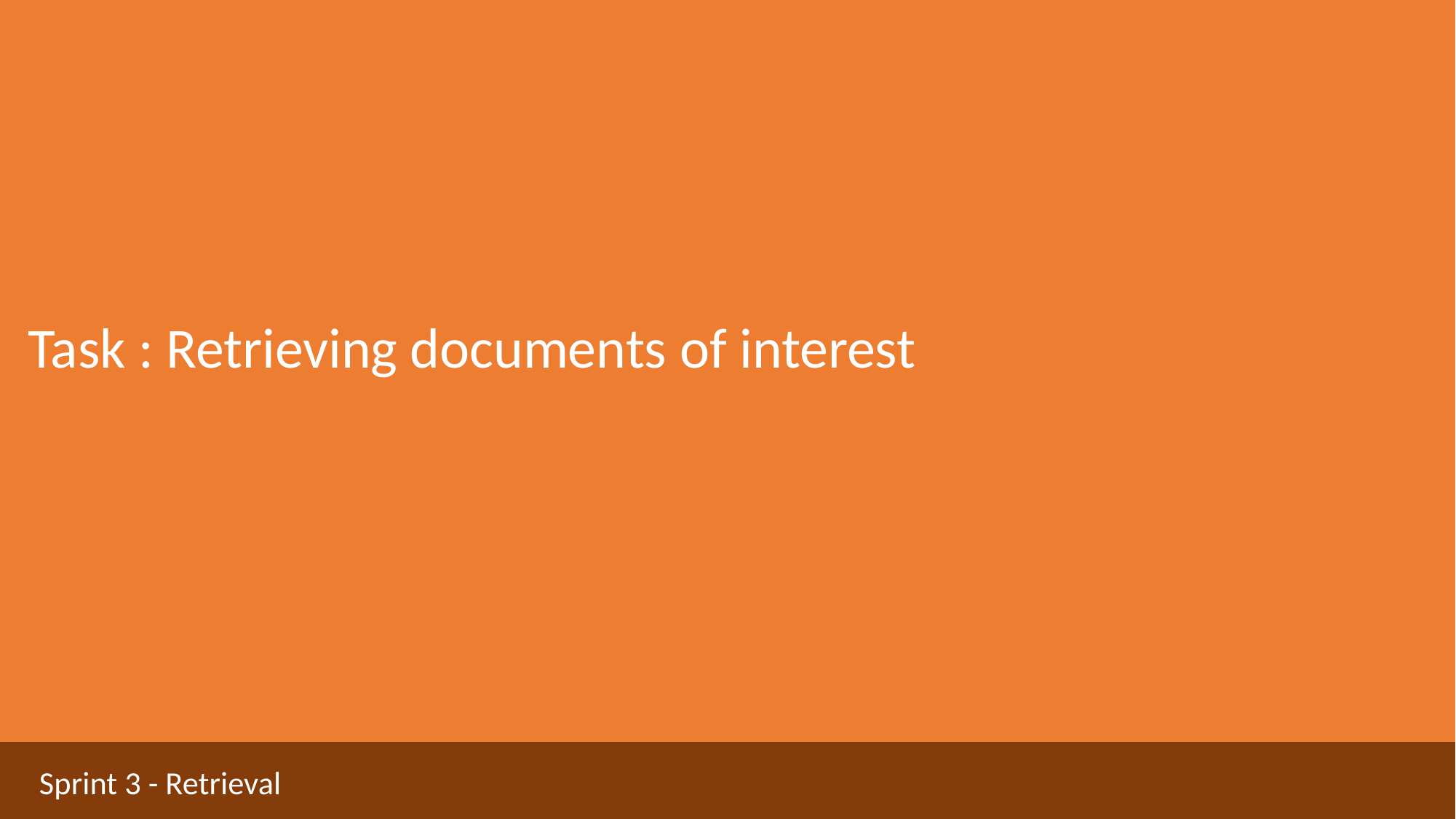

Task : Retrieving documents of interest

Sprint 3 - Retrieval